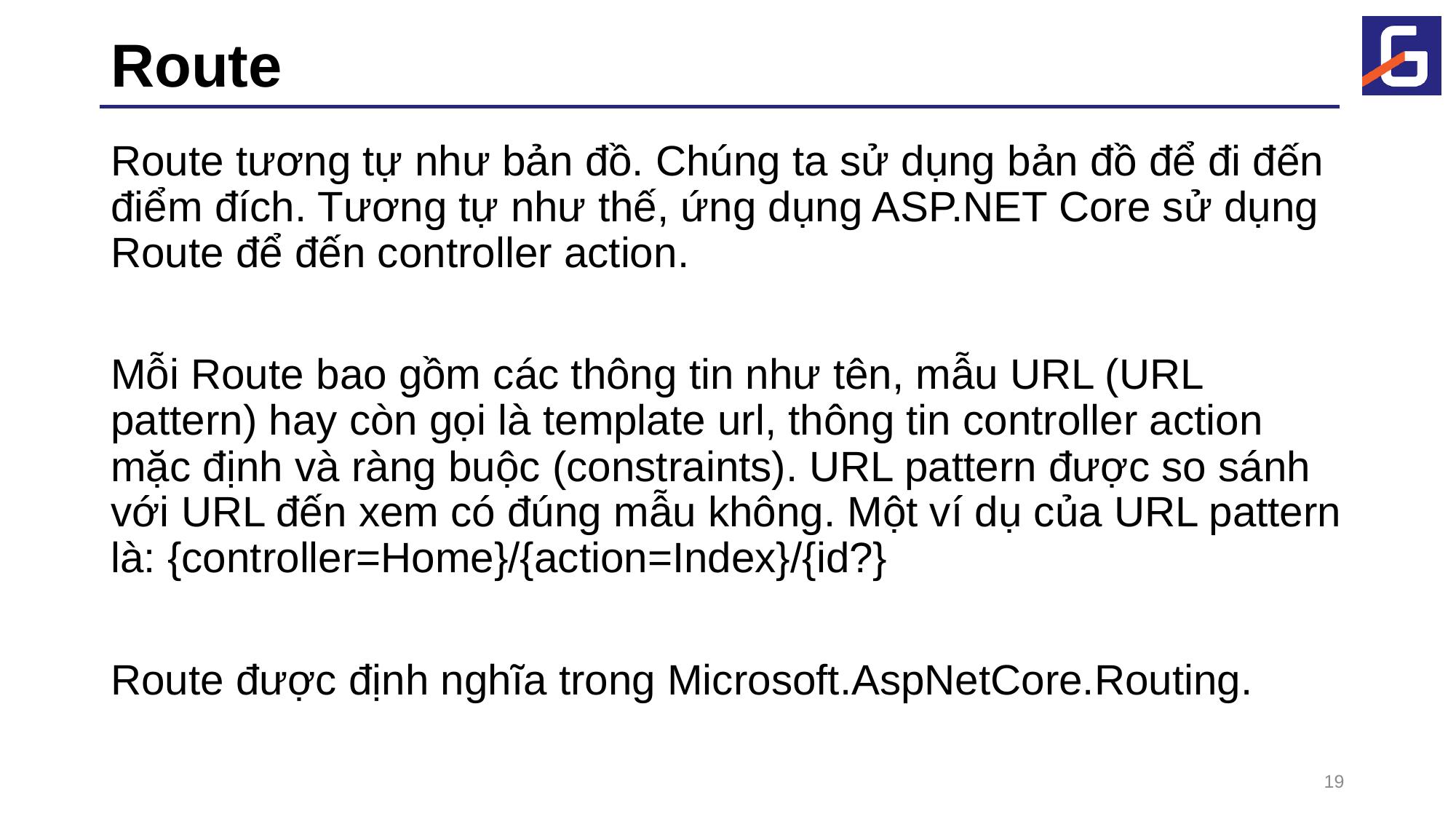

# Route
Route tương tự như bản đồ. Chúng ta sử dụng bản đồ để đi đến điểm đích. Tương tự như thế, ứng dụng ASP.NET Core sử dụng Route để đến controller action.

Mỗi Route bao gồm các thông tin như tên, mẫu URL (URL pattern) hay còn gọi là template url, thông tin controller action mặc định và ràng buộc (constraints). URL pattern được so sánh với URL đến xem có đúng mẫu không. Một ví dụ của URL pattern là: {controller=Home}/{action=Index}/{id?}

Route được định nghĩa trong Microsoft.AspNetCore.Routing.
19